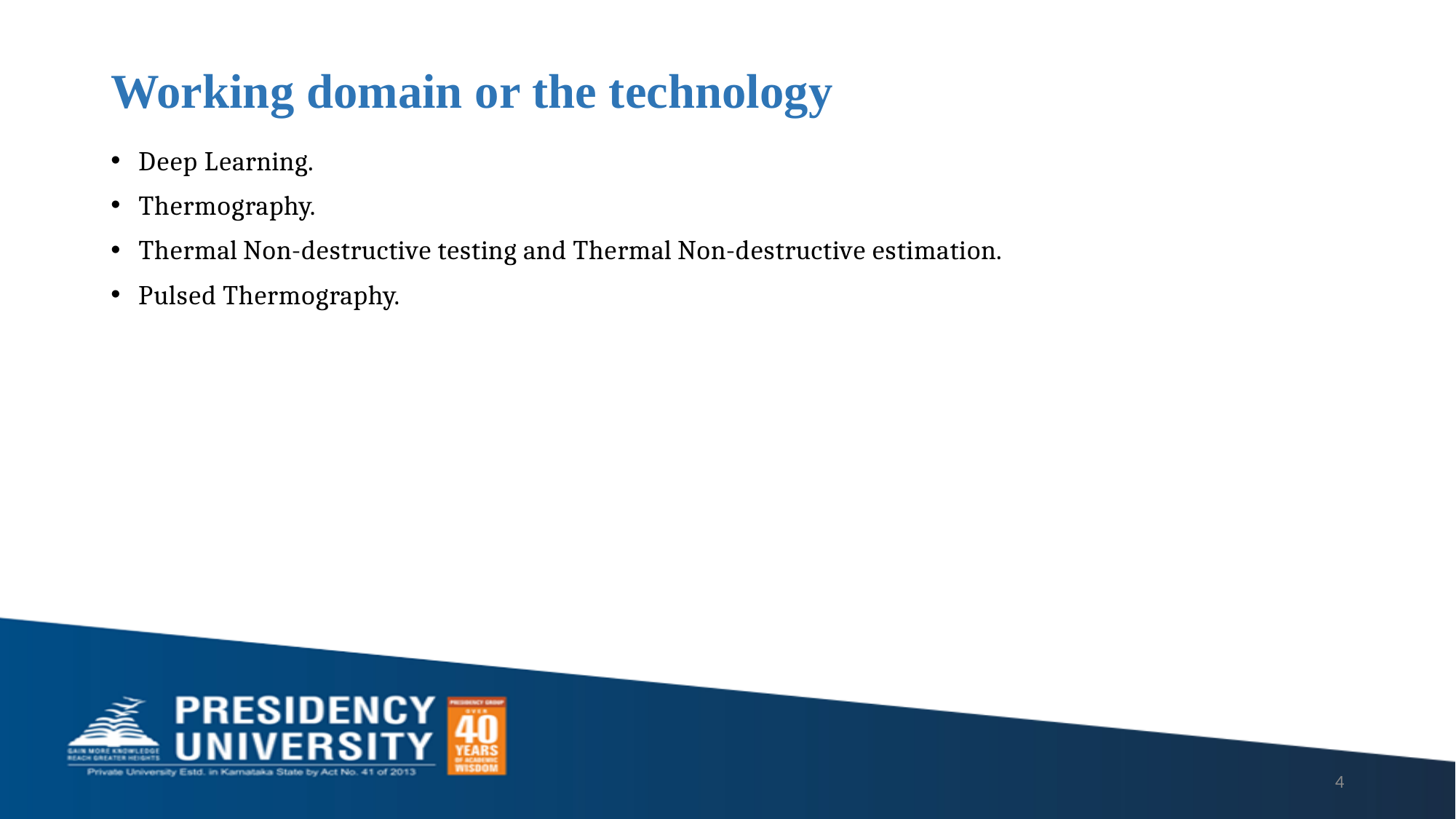

# Working domain or the technology
Deep Learning.
Thermography.
Thermal Non-destructive testing and Thermal Non-destructive estimation.
Pulsed Thermography.
4